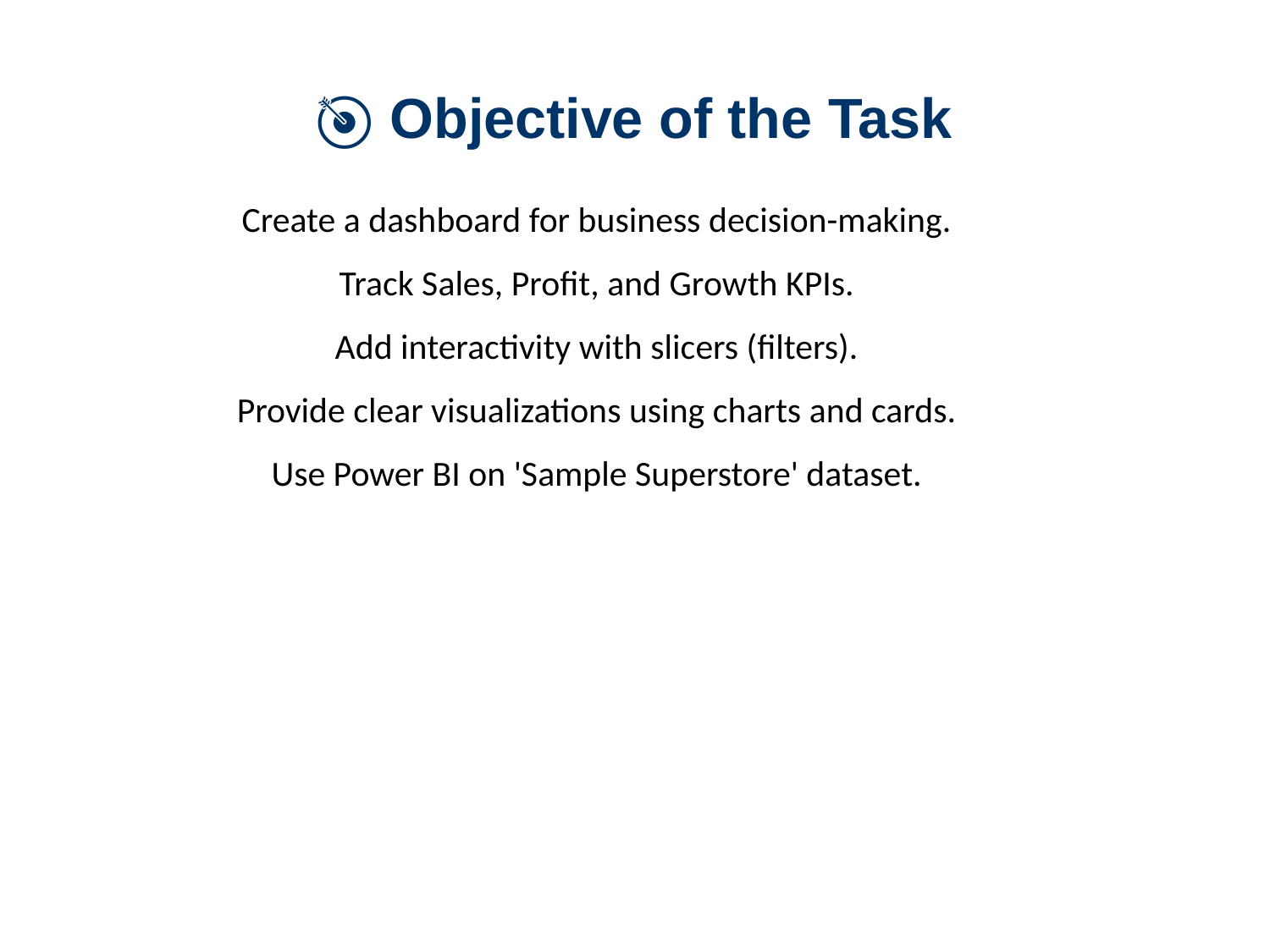

🎯 Objective of the Task

Create a dashboard for business decision-making.

Track Sales, Profit, and Growth KPIs.

Add interactivity with slicers (filters).

Provide clear visualizations using charts and cards.

Use Power BI on 'Sample Superstore' dataset.